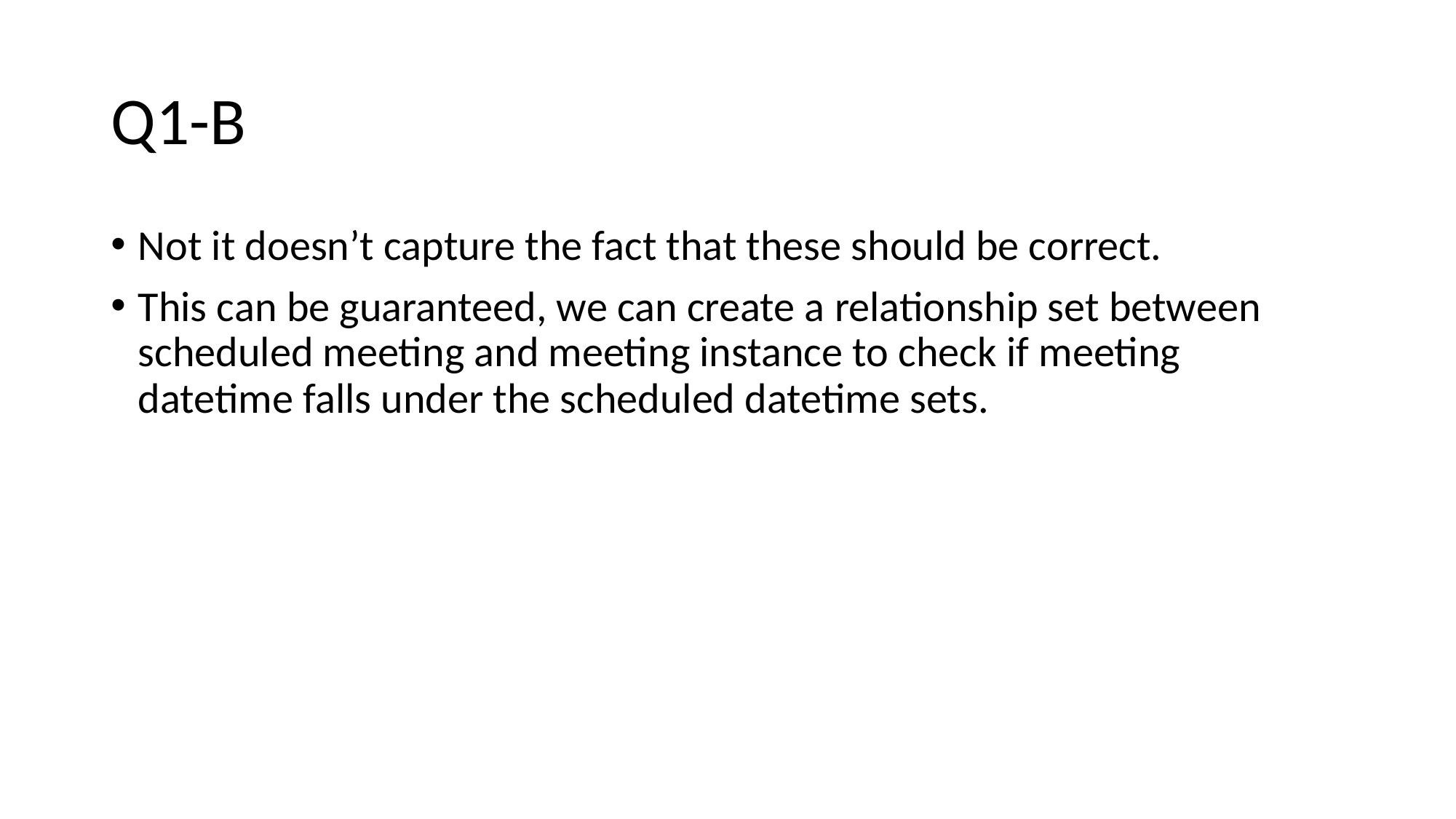

# Q1-B
Not it doesn’t capture the fact that these should be correct.
This can be guaranteed, we can create a relationship set between scheduled meeting and meeting instance to check if meeting datetime falls under the scheduled datetime sets.